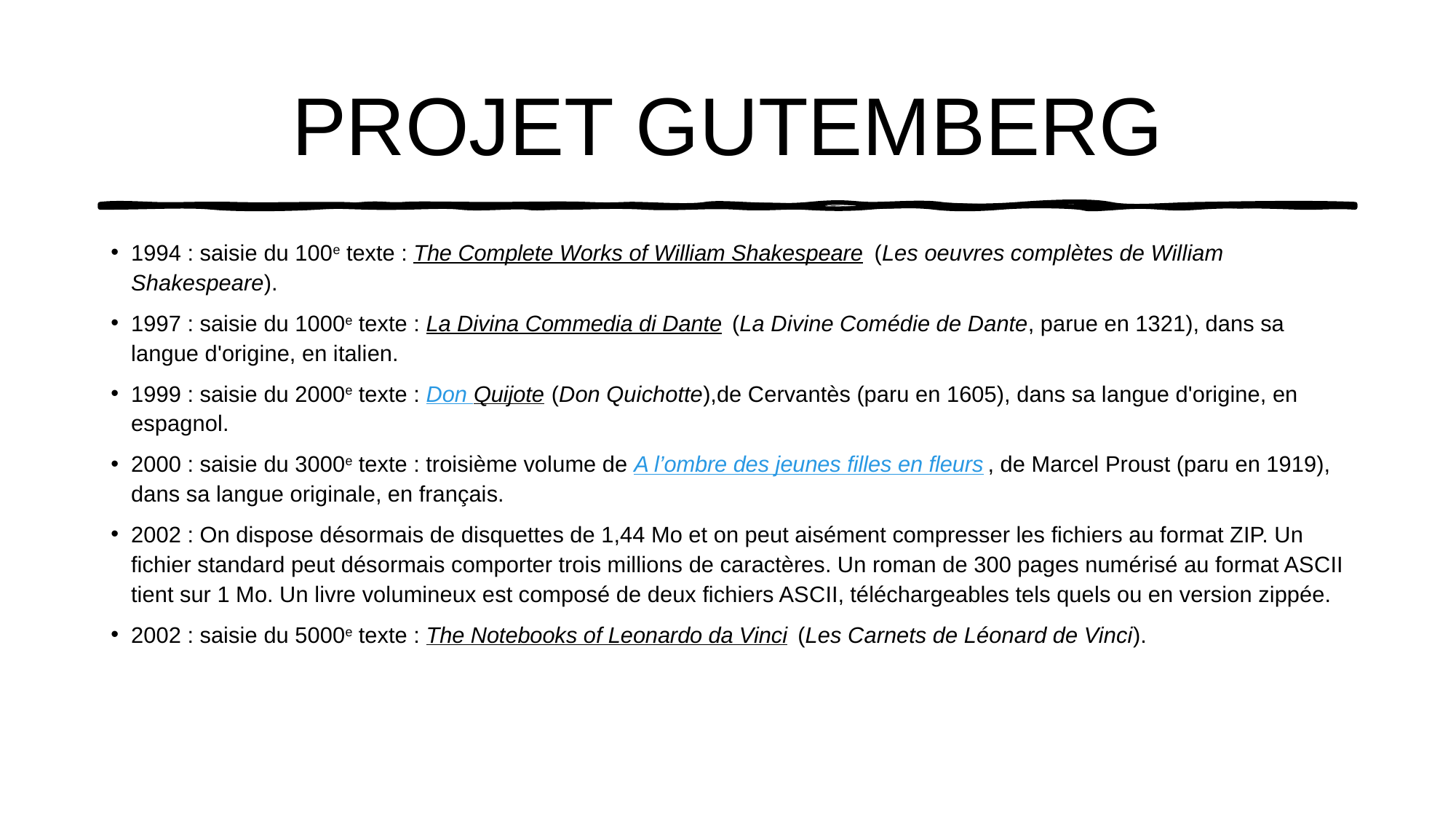

# PROJET GUTEMBERG
1994 : saisie du 100e texte : The Complete Works of William Shakespeare (Les oeuvres complètes de William Shakespeare).
1997 : saisie du 1000e texte : La Divina Commedia di Dante (La Divine Comédie de Dante, parue en 1321), dans sa langue d'origine, en italien.
1999 : saisie du 2000e texte : Don Quijote (Don Quichotte),de Cervantès (paru en 1605), dans sa langue d'origine, en espagnol.
2000 : saisie du 3000e texte : troisième volume de A l’ombre des jeunes filles en fleurs, de Marcel Proust (paru en 1919), dans sa langue originale, en français.
2002 : On dispose désormais de disquettes de 1,44 Mo et on peut aisément compresser les fichiers au format ZIP. Un fichier standard peut désormais comporter trois millions de caractères. Un roman de 300 pages numérisé au format ASCII tient sur 1 Mo. Un livre volumineux est composé de deux fichiers ASCII, téléchargeables tels quels ou en version zippée.
2002 : saisie du 5000e texte : The Notebooks of Leonardo da Vinci (Les Carnets de Léonard de Vinci).